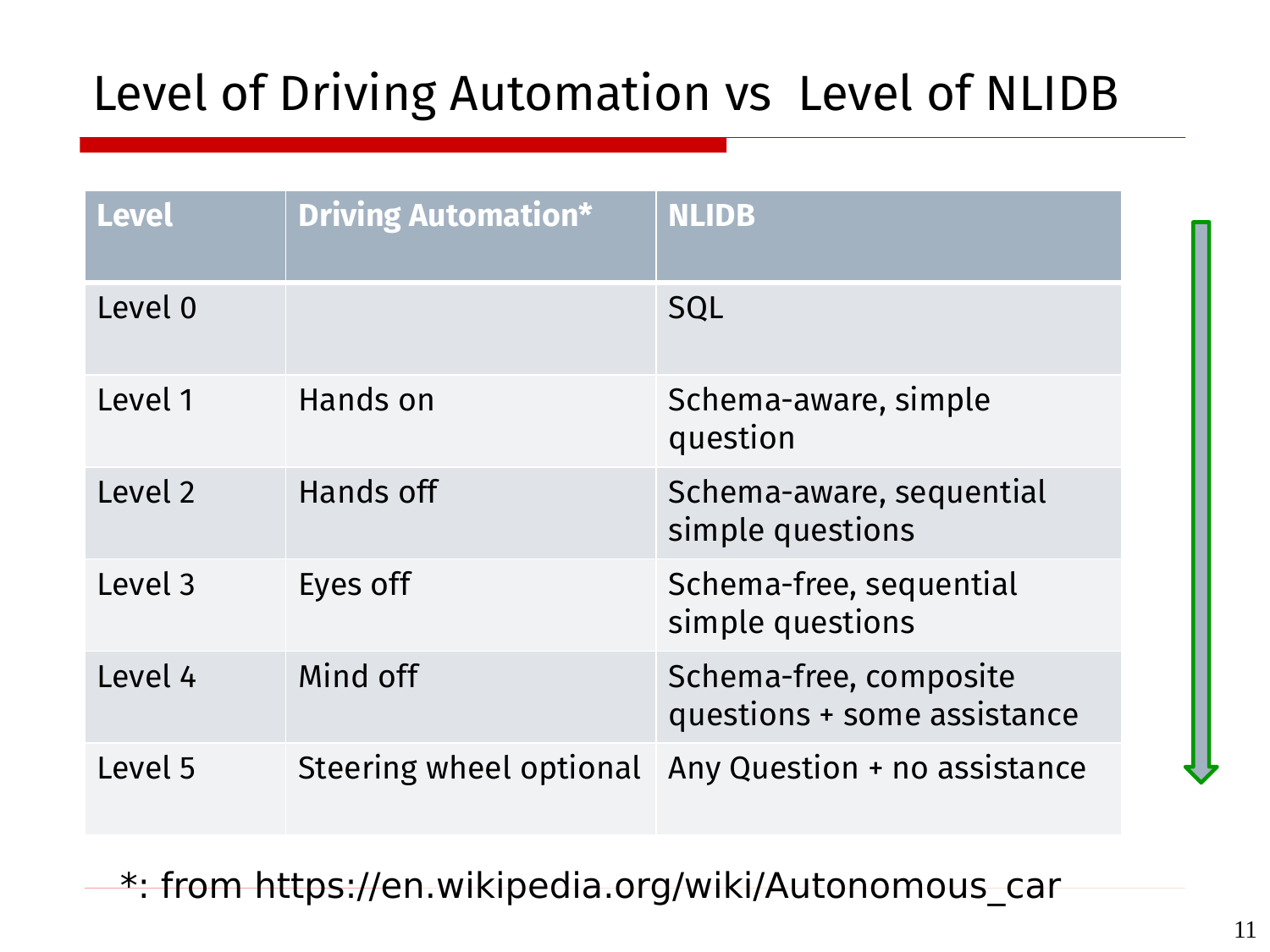

# Level of Driving Automation vs  Level of NLIDB
| Level | Driving Automation\* | NLIDB |
| --- | --- | --- |
| Level 0 |  | SQL |
| Level 1 | Hands on | Schema-aware, simple question |
| Level 2 | Hands off | Schema-aware, sequential simple questions |
| Level 3 | Eyes off | Schema-free, sequential simple questions |
| Level 4 | Mind off | Schema-free, composite questions + some assistance |
| Level 5 | Steering wheel optional | Any Question + no assistance |

*: from https://en.wikipedia.org/wiki/Autonomous_car
11